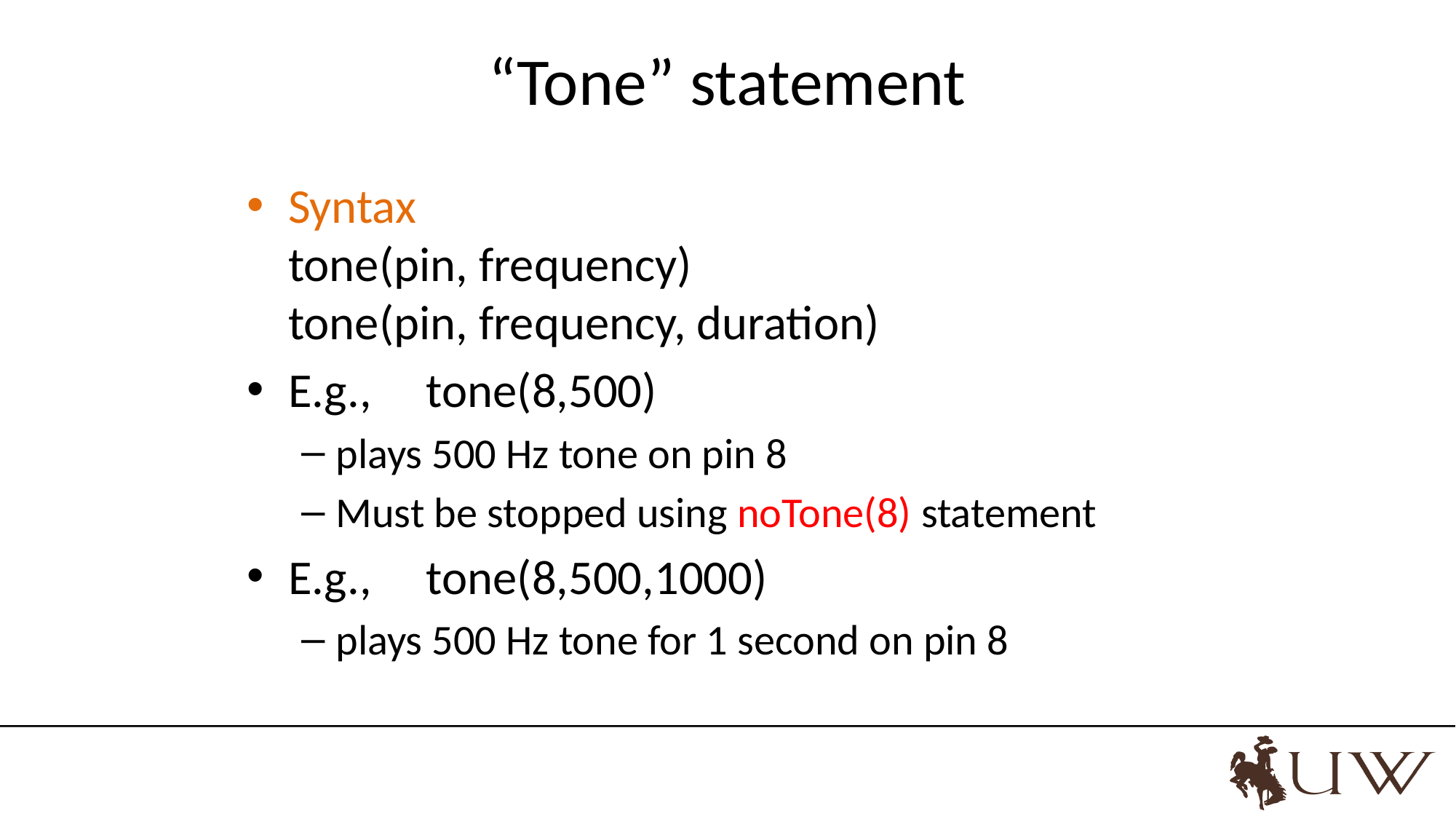

# “Tone” statement
Syntax
tone(pin, frequency)
tone(pin, frequency, duration)
E.g.,     tone(8,500)
plays 500 Hz tone on pin 8
Must be stopped using noTone(8) statement
E.g.,     tone(8,500,1000)
plays 500 Hz tone for 1 second on pin 8